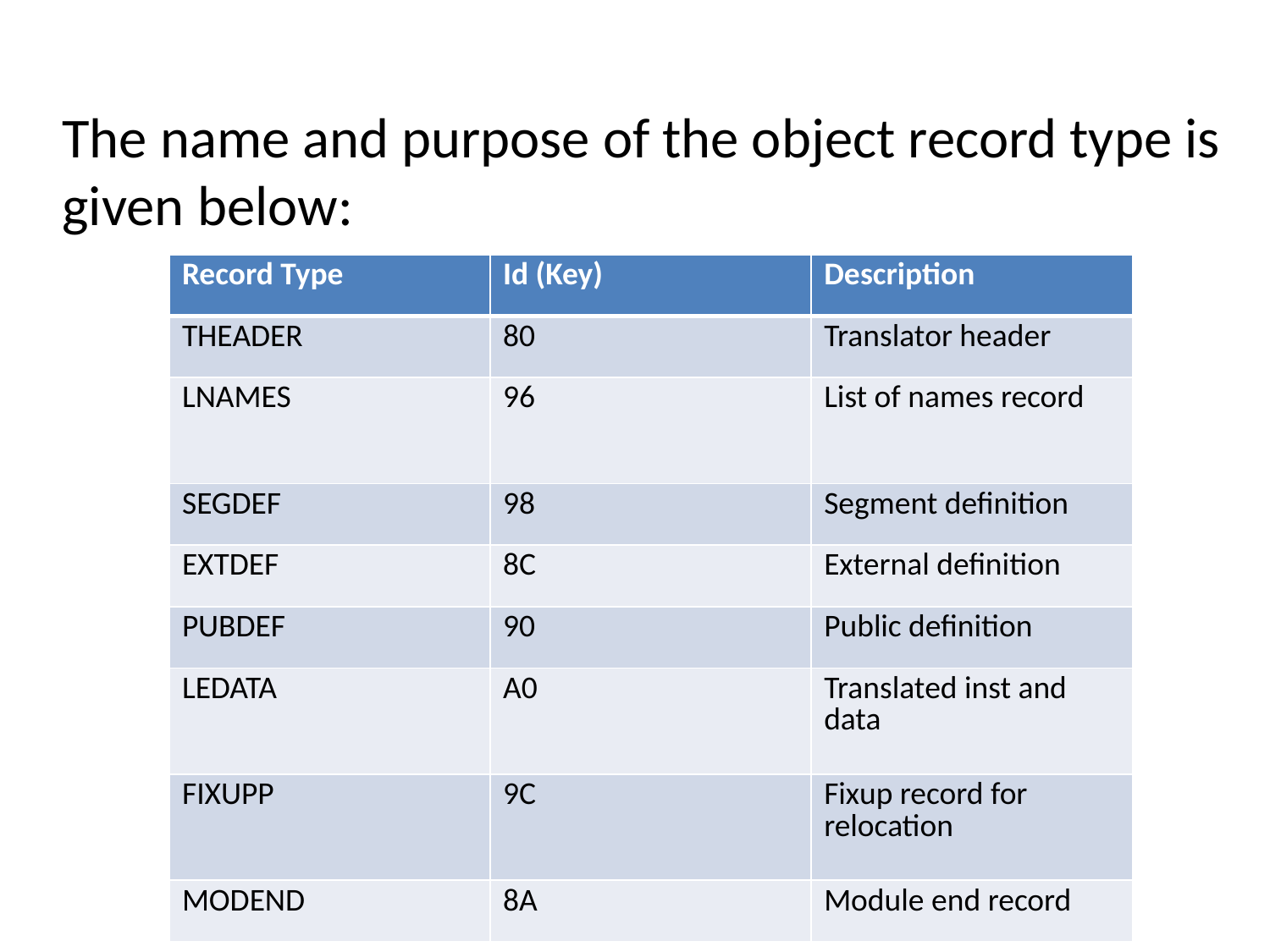

The name and purpose of the object record type is given below:

| Record Type | Id (Key) | Description |
| --- | --- | --- |
| THEADER | 80 | Translator header |
| LNAMES | 96 | List of names record |
| SEGDEF | 98 | Segment definition |
| EXTDEF | 8C | External definition |
| PUBDEF | 90 | Public definition |
| LEDATA | A0 | Translated inst and data |
| FIXUPP | 9C | Fixup record for relocation |
| MODEND | 8A | Module end record |